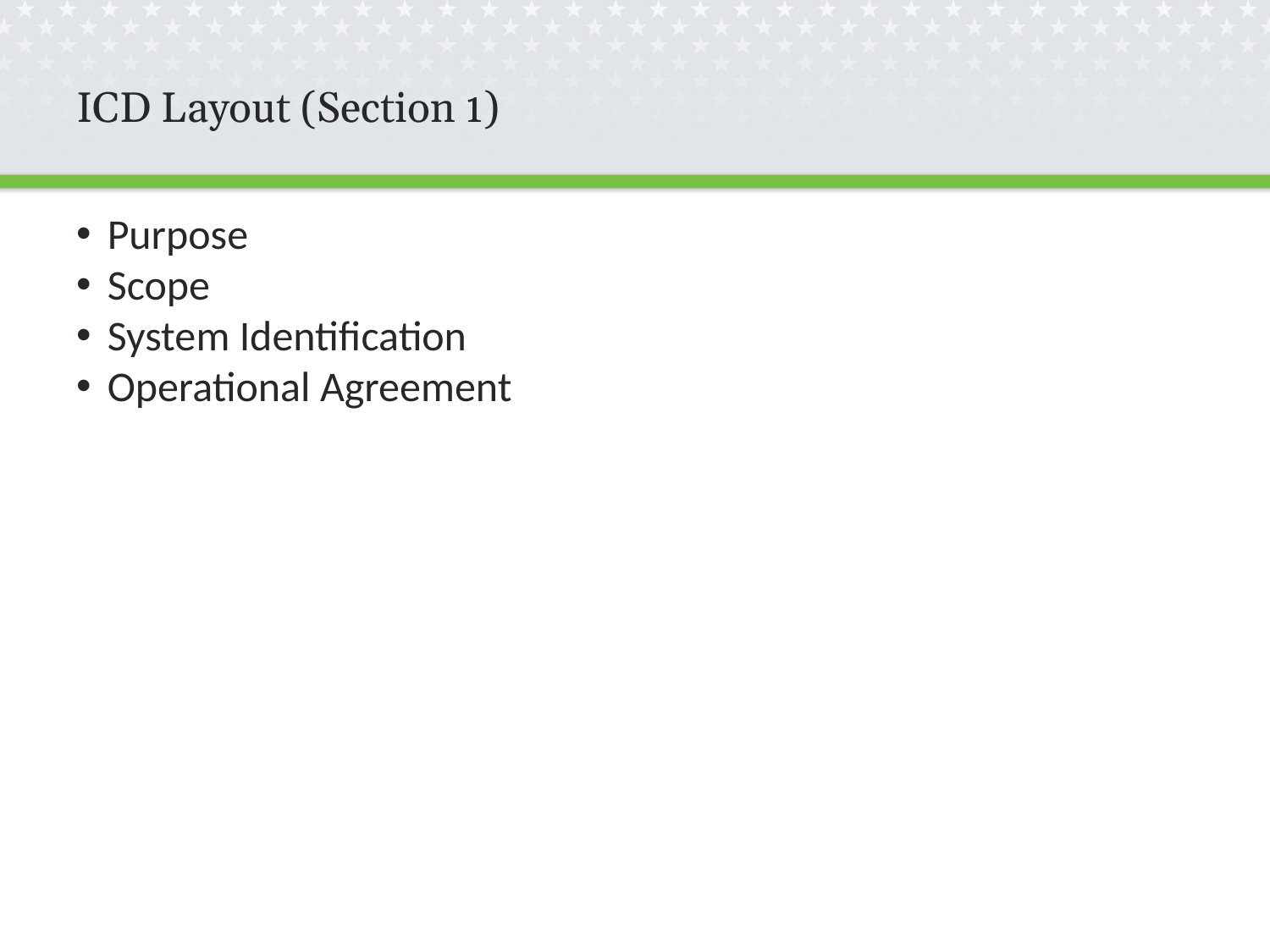

# ICD Layout (Section 1)
Purpose
Scope
System Identification
Operational Agreement